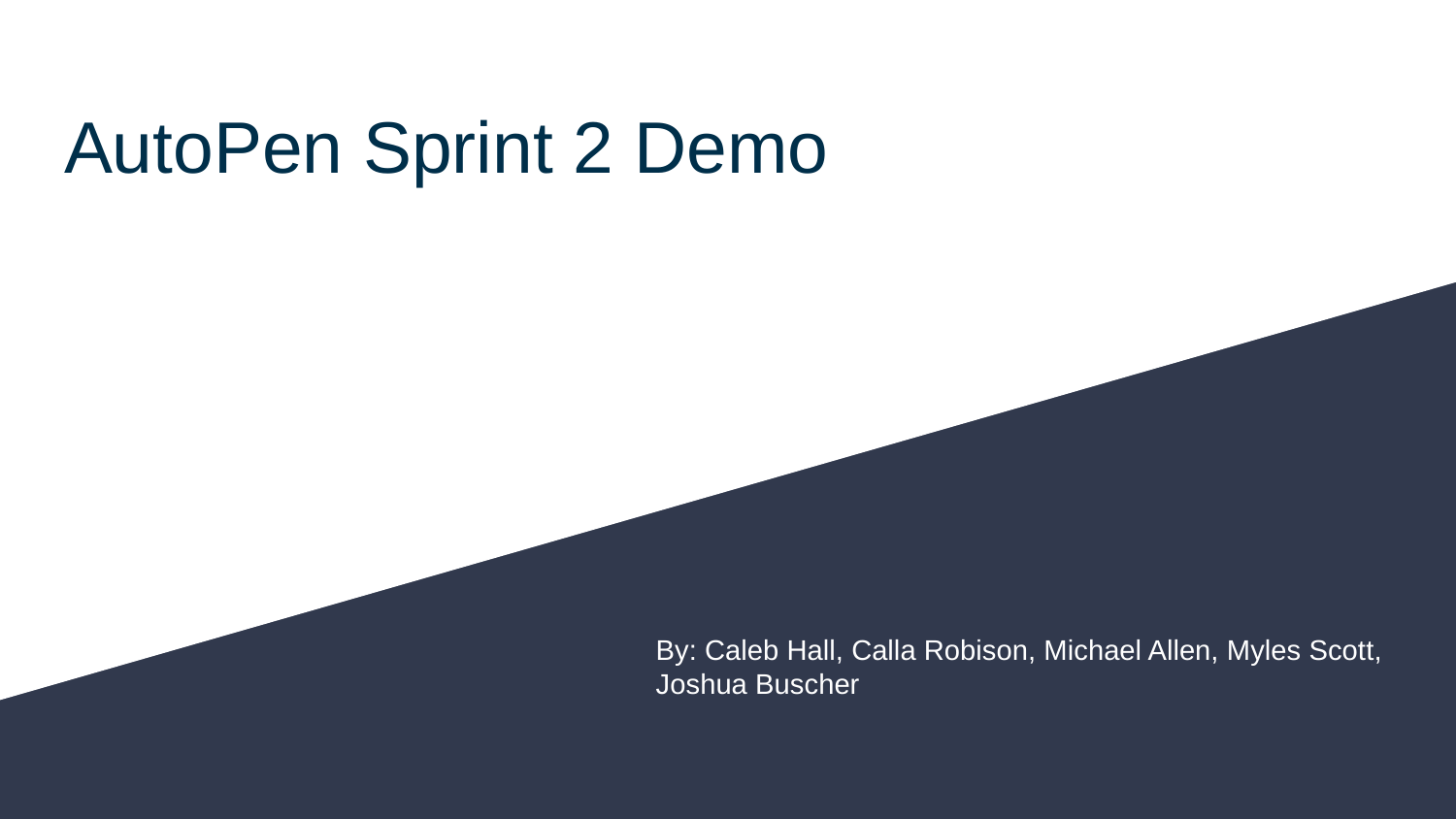

# AutoPen Sprint 2 Demo
By: Caleb Hall, Calla Robison, Michael Allen, Myles Scott, Joshua Buscher